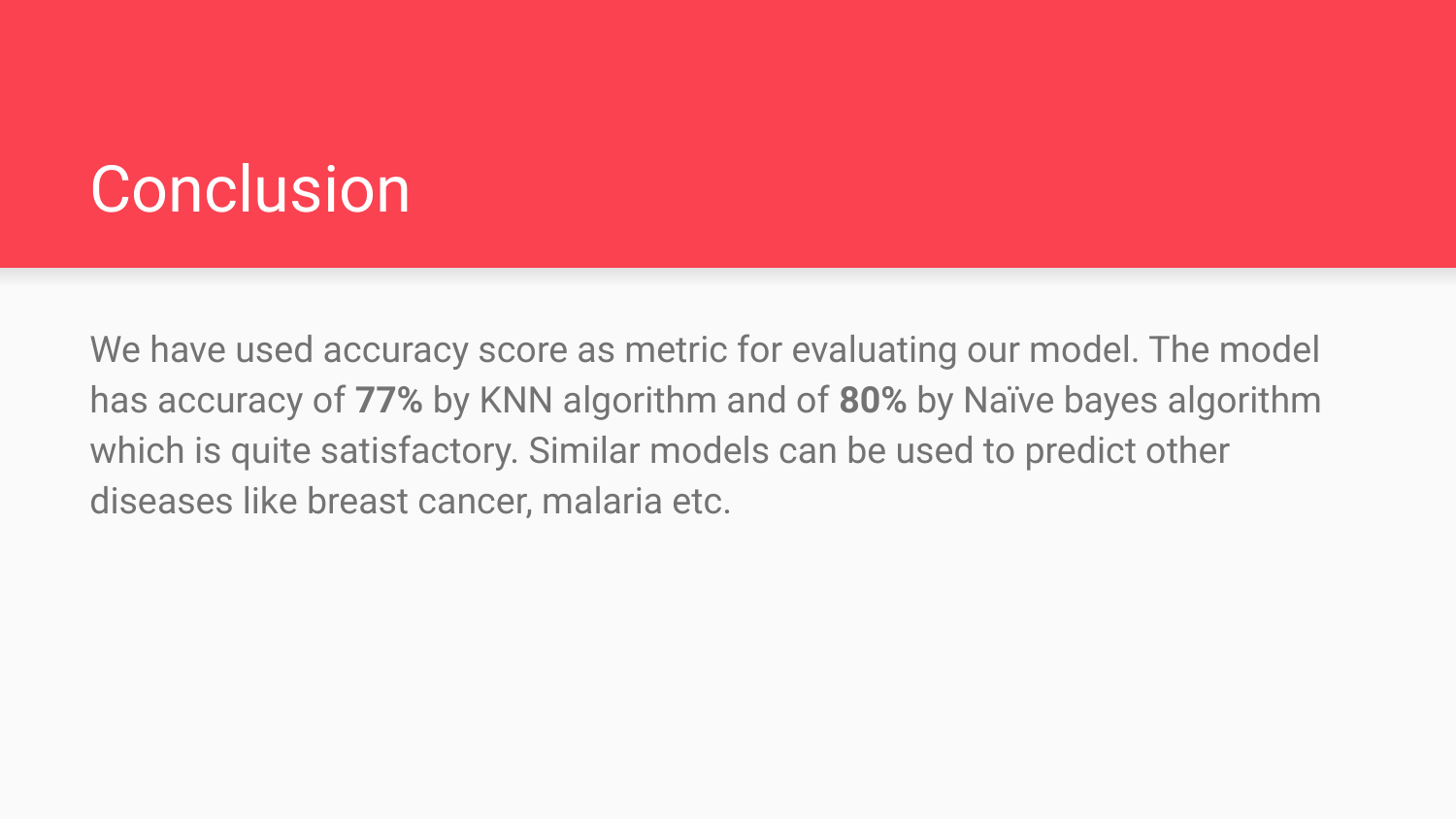

# Conclusion
We have used accuracy score as metric for evaluating our model. The model has accuracy of 77% by KNN algorithm and of 80% by Naïve bayes algorithm which is quite satisfactory. Similar models can be used to predict other diseases like breast cancer, malaria etc.